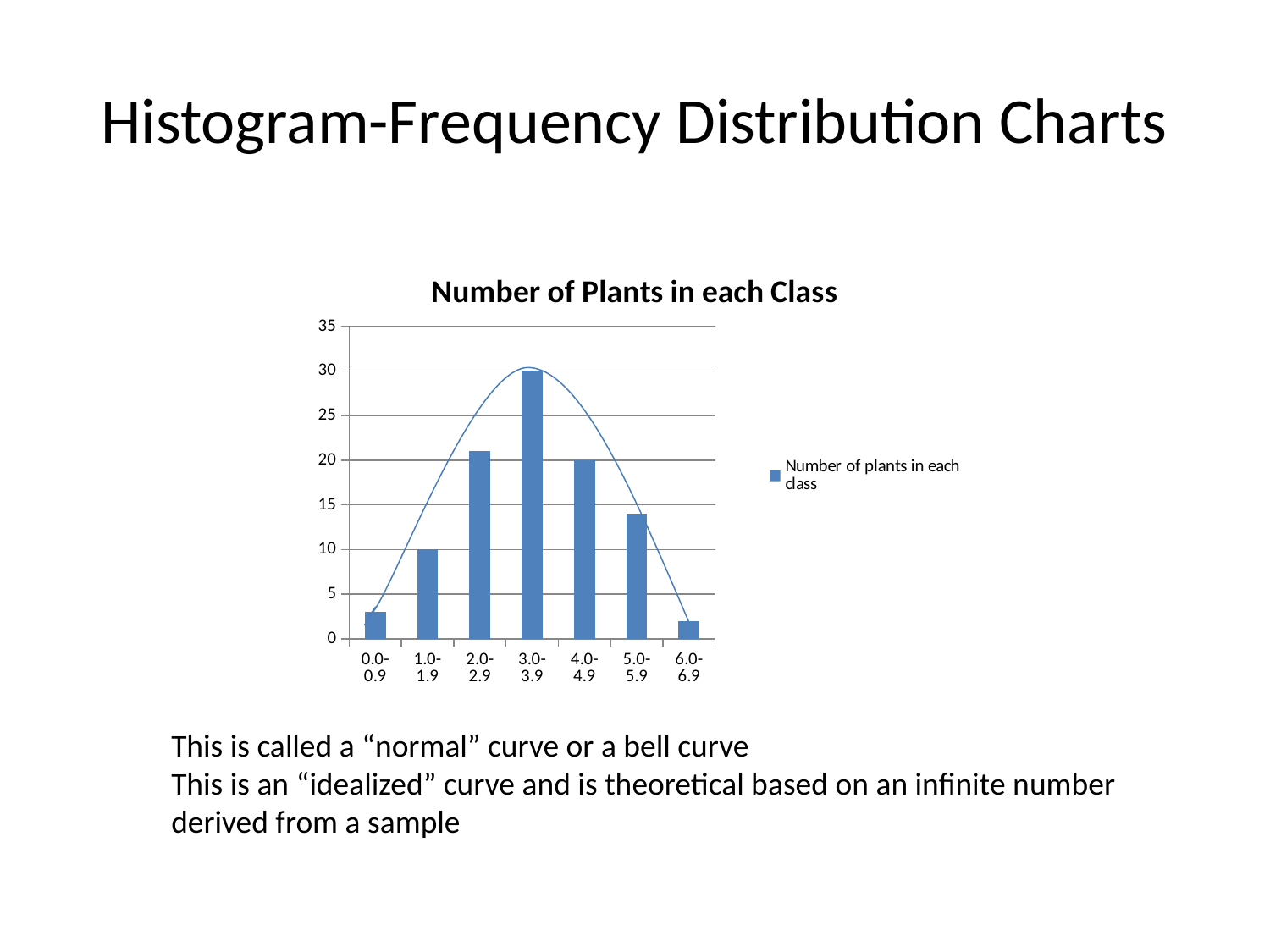

# Histogram-Frequency Distribution Charts

### Chart: Number of Plants in each Class

| Category | Number of plants in each class |
|---|---|
| 0.0-0.9 | 3.0 |
| 1.0-1.9 | 10.0 |
| 2.0-2.9 | 21.0 |
| 3.0-3.9 | 30.0 |
| 4.0-4.9 | 20.0 |
| 5.0-5.9 | 14.0 |
| 6.0-6.9 | 2.0 |
This is called a “normal” curve or a bell curve
This is an “idealized” curve and is theoretical based on an infinite number derived from a sample